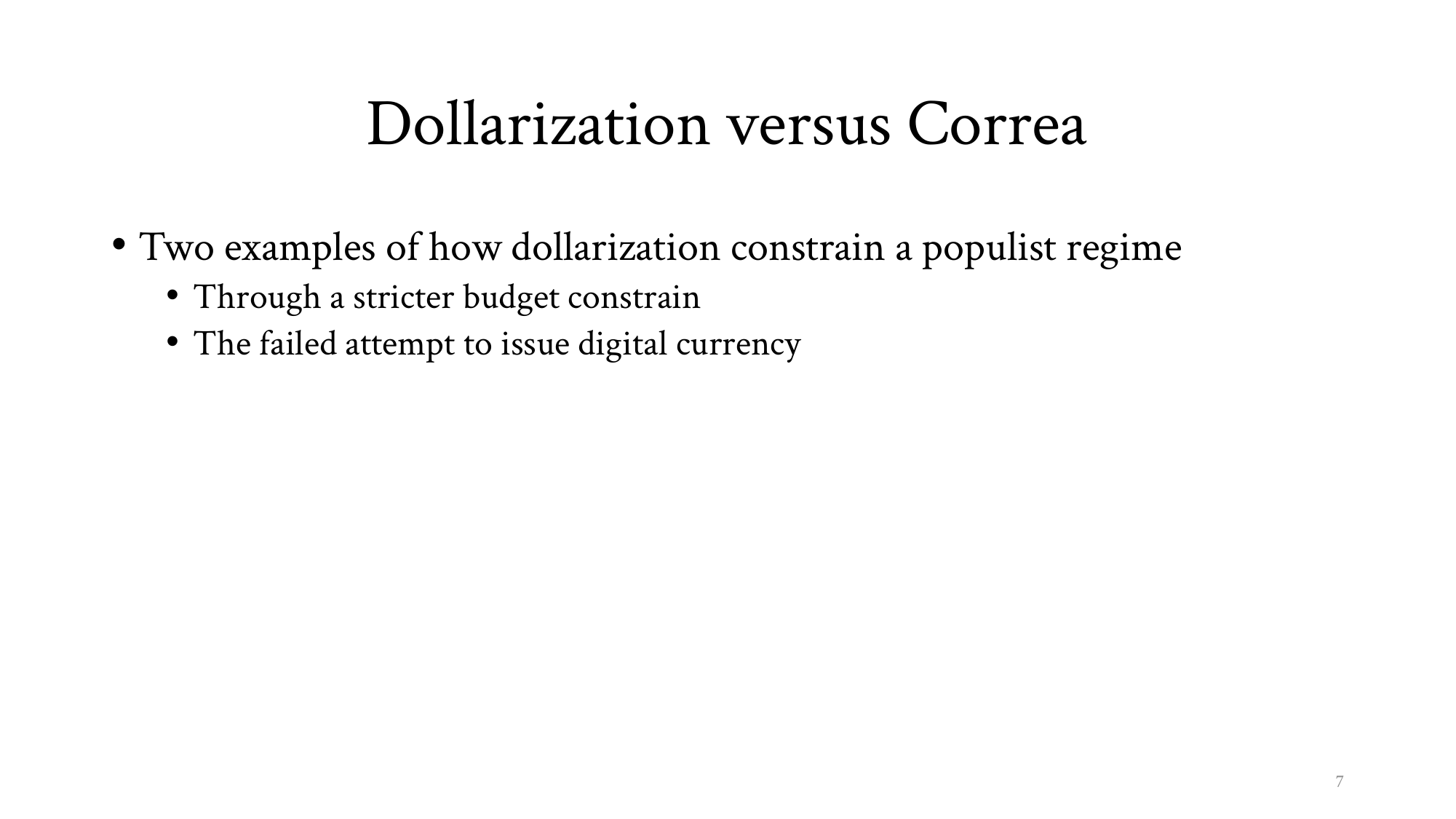

# Dollarization versus Correa
Two examples of how dollarization constrain a populist regime
Through a stricter budget constrain
The failed attempt to issue digital currency
7